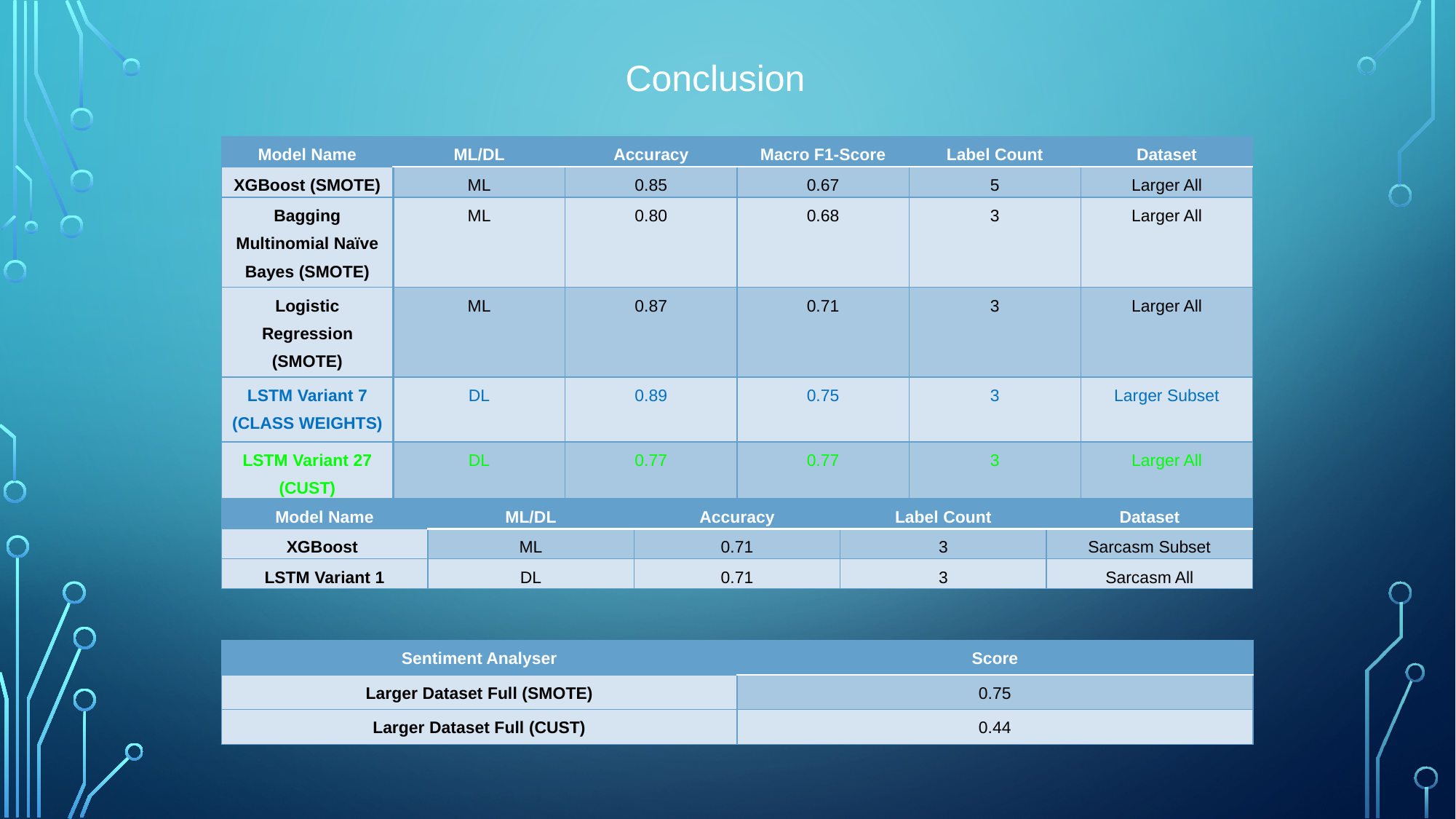

Conclusion
| Model Name | ML/DL | Accuracy | Macro F1-Score | Label Count | Dataset |
| --- | --- | --- | --- | --- | --- |
| XGBoost (SMOTE) | ML | 0.85 | 0.67 | 5 | Larger All |
| Bagging Multinomial Naïve Bayes (SMOTE) | ML | 0.80 | 0.68 | 3 | Larger All |
| Logistic Regression (SMOTE) | ML | 0.87 | 0.71 | 3 | Larger All |
| LSTM Variant 7 (CLASS WEIGHTS) | DL | 0.89 | 0.75 | 3 | Larger Subset |
| LSTM Variant 27 (CUST) | DL | 0.77 | 0.77 | 3 | Larger All |
| Model Name | ML/DL | Accuracy | Label Count | Dataset |
| --- | --- | --- | --- | --- |
| XGBoost | ML | 0.71 | 3 | Sarcasm Subset |
| LSTM Variant 1 | DL | 0.71 | 3 | Sarcasm All |
| Sentiment Analyser | Score |
| --- | --- |
| Larger Dataset Full (SMOTE) | 0.75 |
| Larger Dataset Full (CUST) | 0.44 |